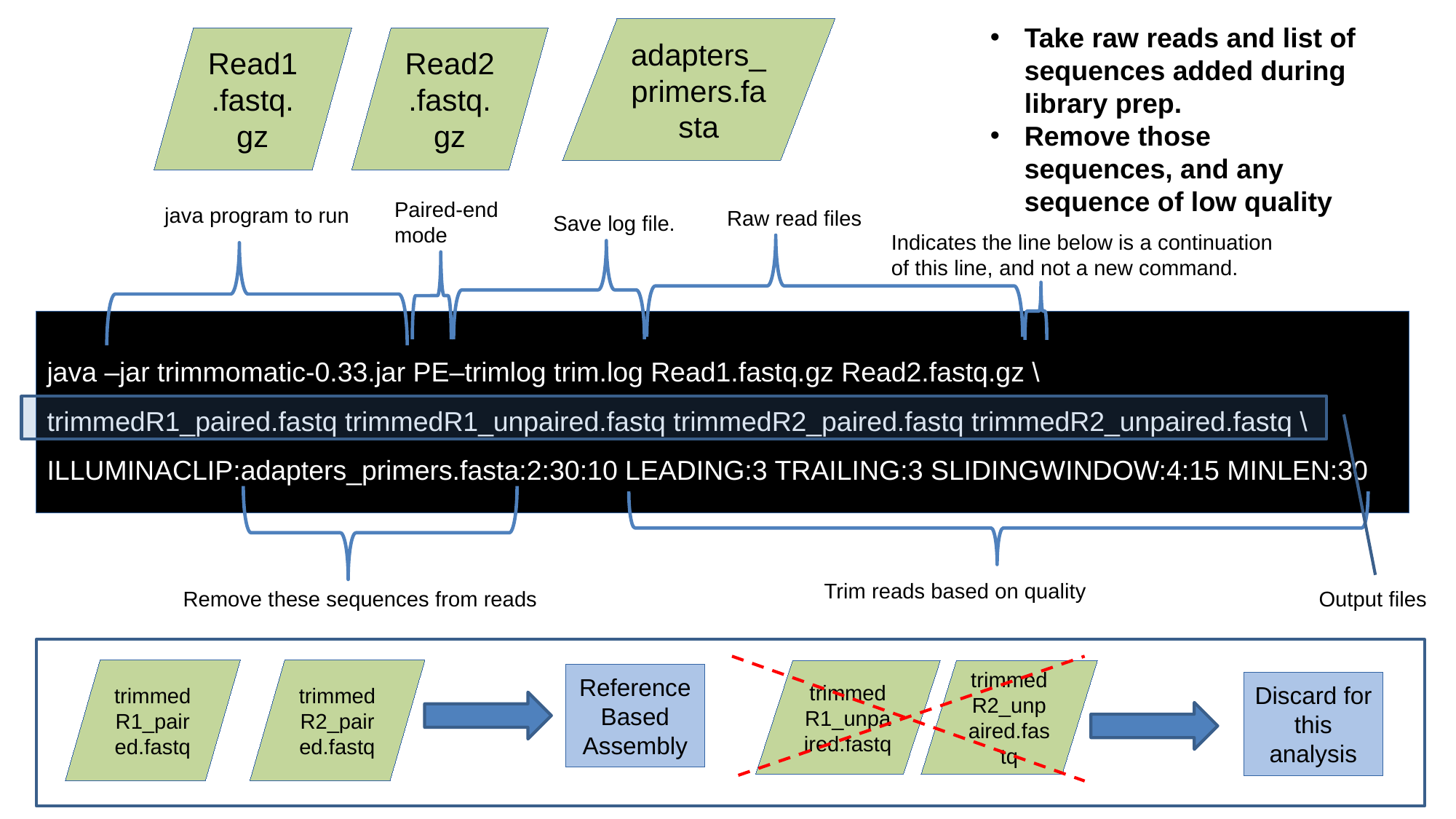

Take raw reads and list of sequences added during library prep.
Remove those sequences, and any sequence of low quality
adapters_primers.fasta
Read1.fastq.gz
Read2.fastq.gz

Paired-end mode

java program to run
Raw read files
Save log file.
Indicates the line below is a continuation of this line, and not a new command.

java –jar trimmomatic-0.33.jar PE–trimlog trim.log Read1.fastq.gz Read2.fastq.gz \
trimmedR1_paired.fastq trimmedR1_unpaired.fastq trimmedR2_paired.fastq trimmedR2_unpaired.fastq \
ILLUMINACLIP:adapters_primers.fasta:2:30:10 LEADING:3 TRAILING:3 SLIDINGWINDOW:4:15 MINLEN:30

Trim reads based on quality
Remove these sequences from reads
Output files

trimmedR1_paired.fastq
trimmedR2_paired.fastq
trimmedR1_unpaired.fastq
trimmedR2_unpaired.fastq

Reference Based Assembly
Discard for this analysis